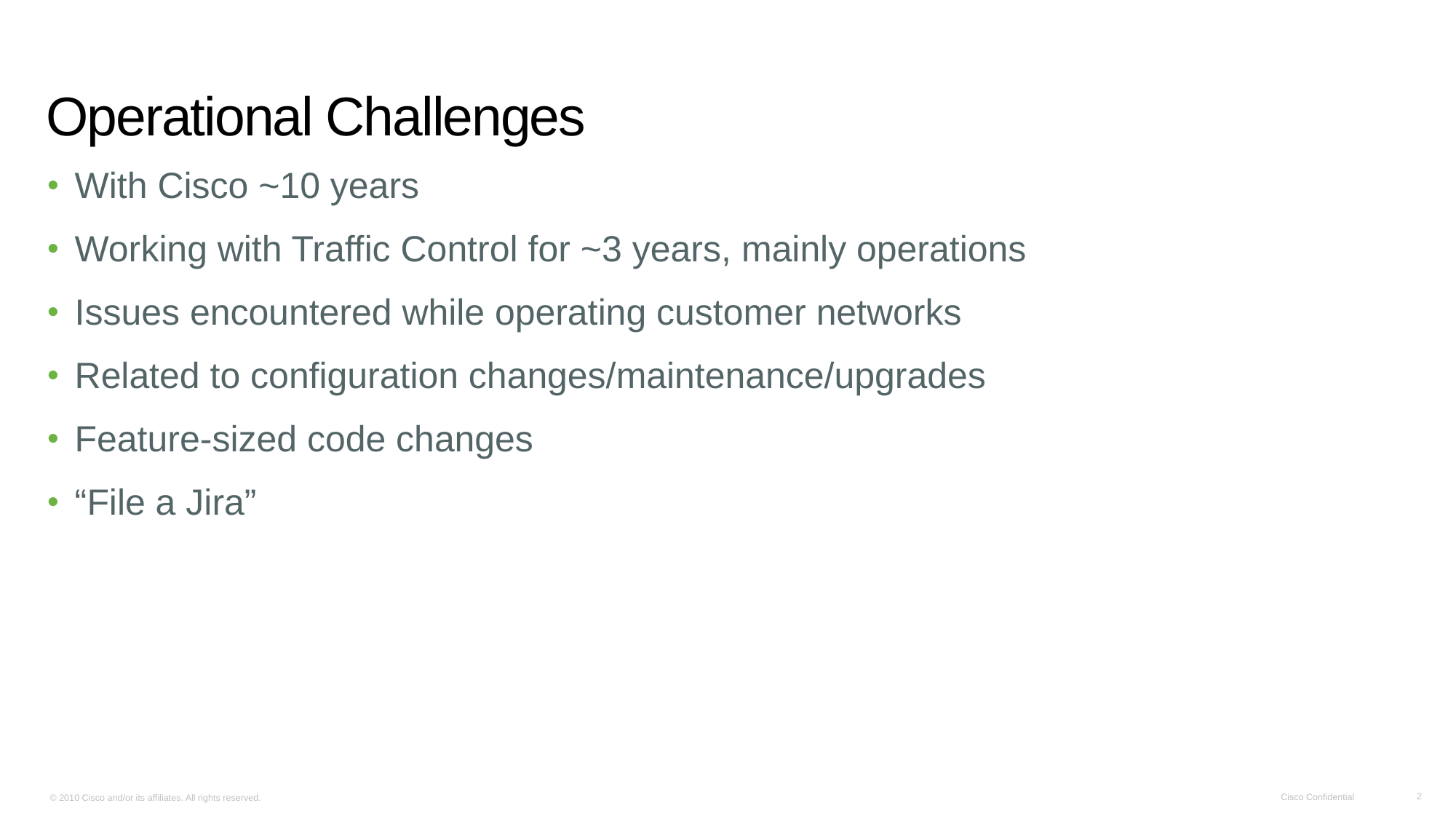

# Operational Challenges
With Cisco ~10 years
Working with Traffic Control for ~3 years, mainly operations
Issues encountered while operating customer networks
Related to configuration changes/maintenance/upgrades
Feature-sized code changes
“File a Jira”